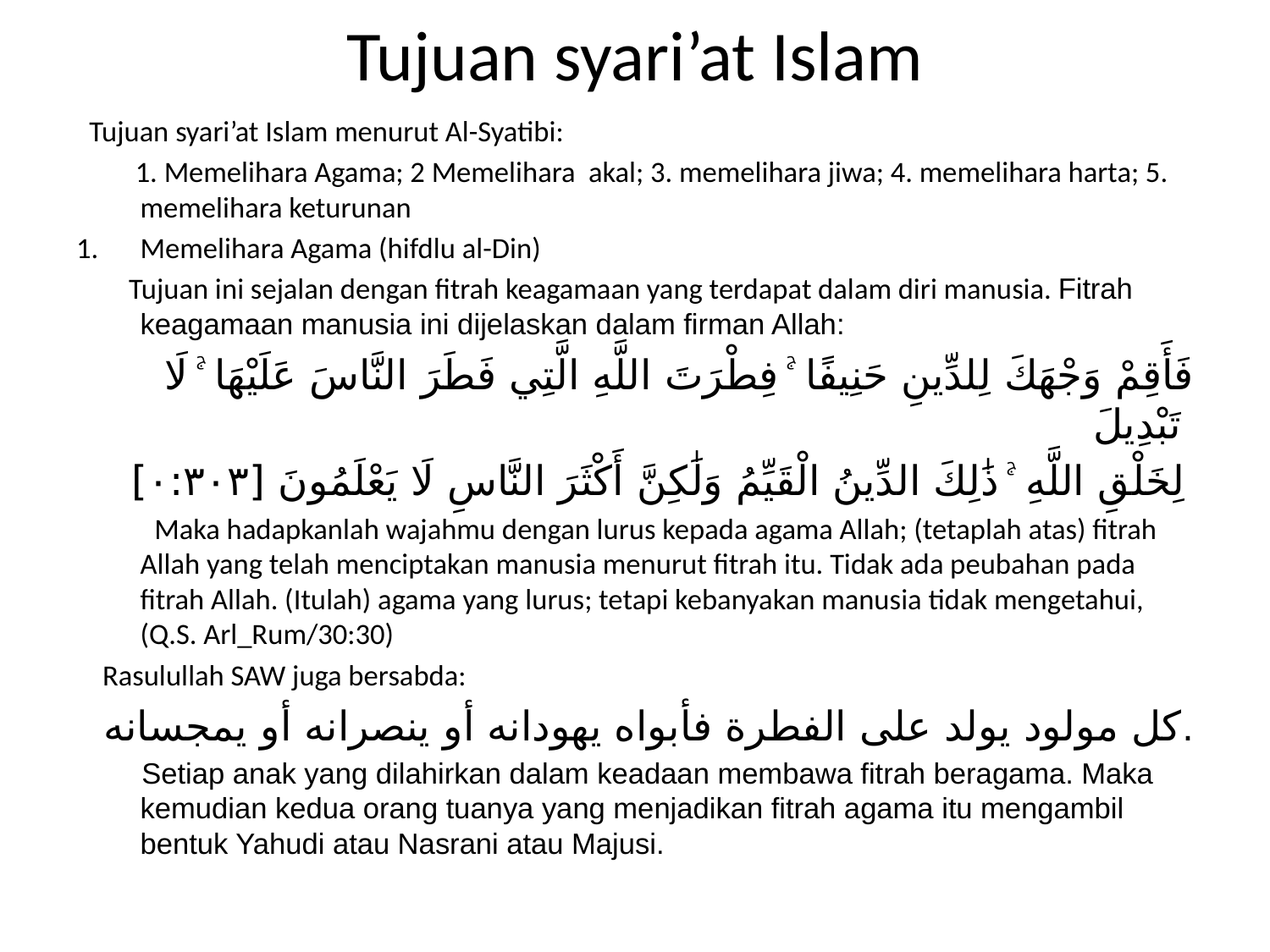

# Tujuan syari’at Islam
  Tujuan syari’at Islam menurut Al-Syatibi:
         1. Memelihara Agama; 2 Memelihara  akal; 3. memelihara jiwa; 4. memelihara harta; 5. memelihara keturunan
Memelihara Agama (hifdlu al-Din)
        Tujuan ini sejalan dengan fitrah keagamaan yang terdapat dalam diri manusia. Fitrah keagamaan manusia ini dijelaskan dalam firman Allah:
فَأَقِمْ وَجْهَكَ لِلدِّينِ حَنِيفًا ۚ فِطْرَتَ اللَّهِ الَّتِي فَطَرَ النَّاسَ عَلَيْهَا ۚ لَا تَبْدِيلَ
لِخَلْقِ اللَّهِ ۚ ذَٰلِكَ الدِّينُ الْقَيِّمُ وَلَٰكِنَّ أَكْثَرَ النَّاسِ لَا يَعْلَمُونَ [٣٠:٣٠]
             Maka hadapkanlah wajahmu dengan lurus kepada agama Allah; (tetaplah atas) fitrah Allah yang telah menciptakan manusia menurut fitrah itu. Tidak ada peubahan pada fitrah Allah. (Itulah) agama yang lurus; tetapi kebanyakan manusia tidak mengetahui, (Q.S. Arl_Rum/30:30)
    Rasulullah SAW juga bersabda:
كل مولود يولد على الفطرة فأبواه يهودانه أو ينصرانه أو يمجسانه.
         Setiap anak yang dilahirkan dalam keadaan membawa fitrah beragama. Maka kemudian kedua orang tuanya yang menjadikan fitrah agama itu mengambil bentuk Yahudi atau Nasrani atau Majusi.